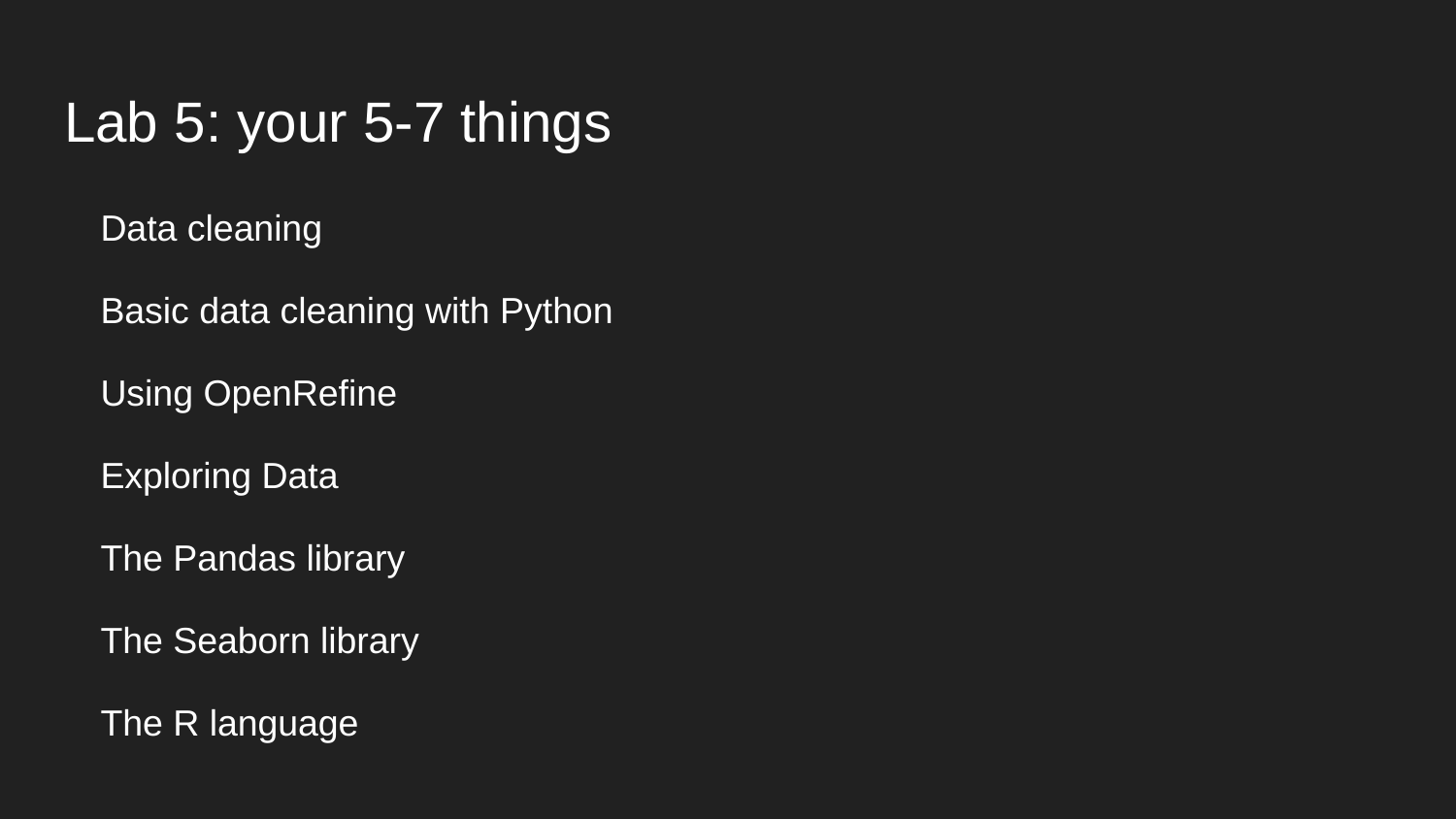

# Lab 5: your 5-7 things
Data cleaning
Basic data cleaning with Python
Using OpenRefine
Exploring Data
The Pandas library
The Seaborn library
The R language